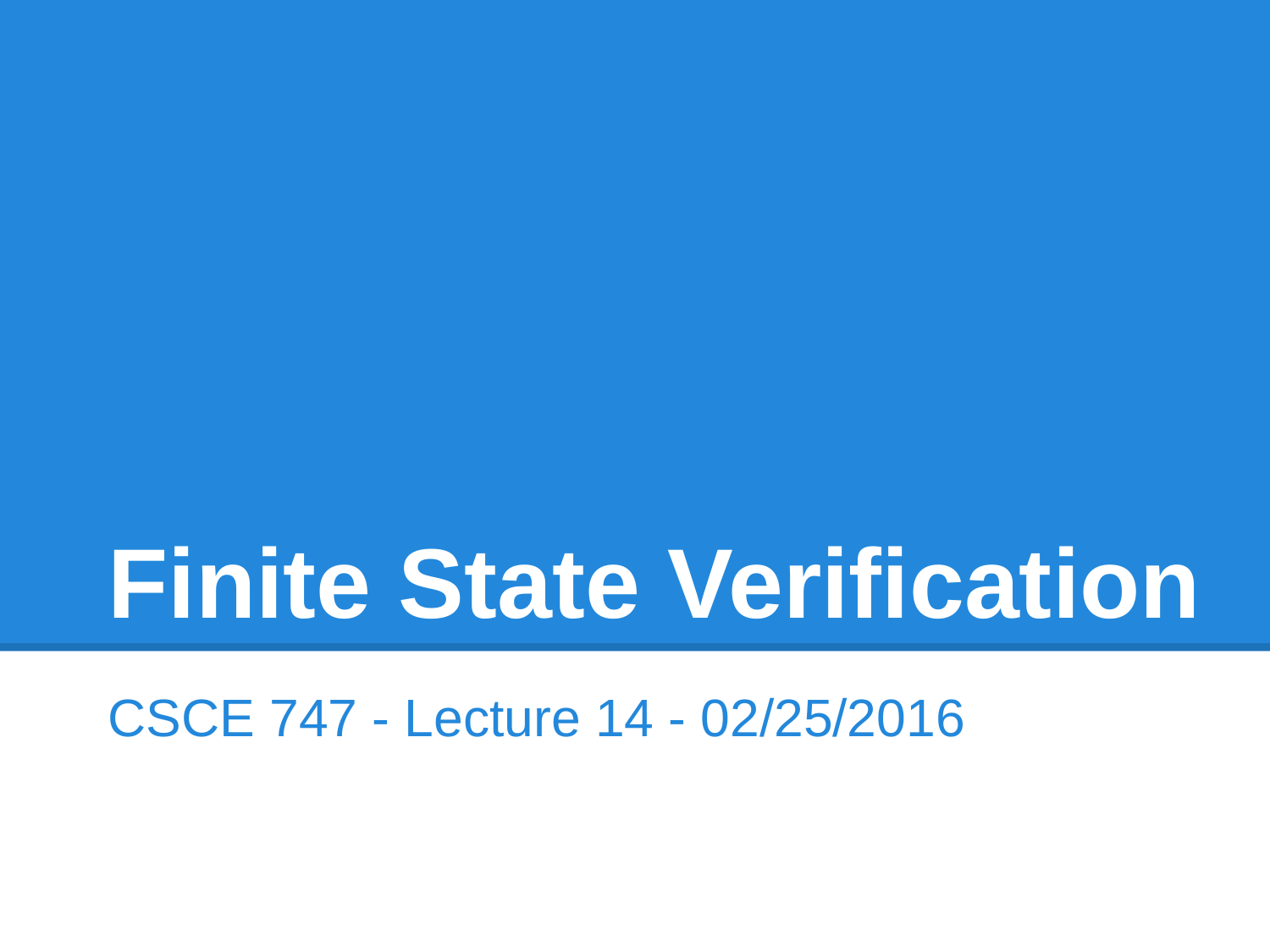

# Finite State Verification
CSCE 747 - Lecture 14 - 02/25/2016